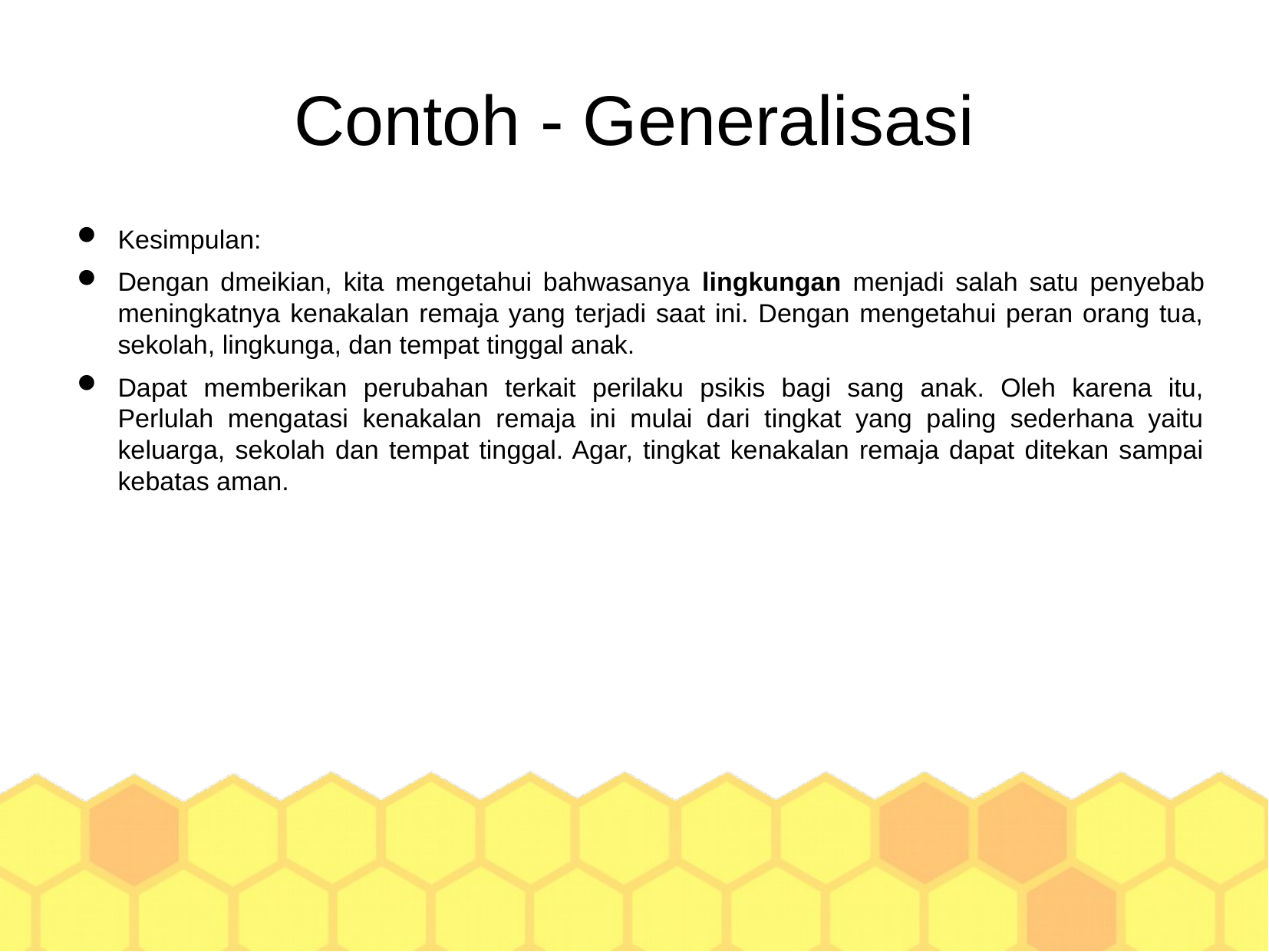

Contoh - Generalisasi
Kesimpulan:
Dengan dmeikian, kita mengetahui bahwasanya lingkungan menjadi salah satu penyebab meningkatnya kenakalan remaja yang terjadi saat ini. Dengan mengetahui peran orang tua, sekolah, lingkunga, dan tempat tinggal anak.
Dapat memberikan perubahan terkait perilaku psikis bagi sang anak. Oleh karena itu, Perlulah mengatasi kenakalan remaja ini mulai dari tingkat yang paling sederhana yaitu keluarga, sekolah dan tempat tinggal. Agar, tingkat kenakalan remaja dapat ditekan sampai kebatas aman.